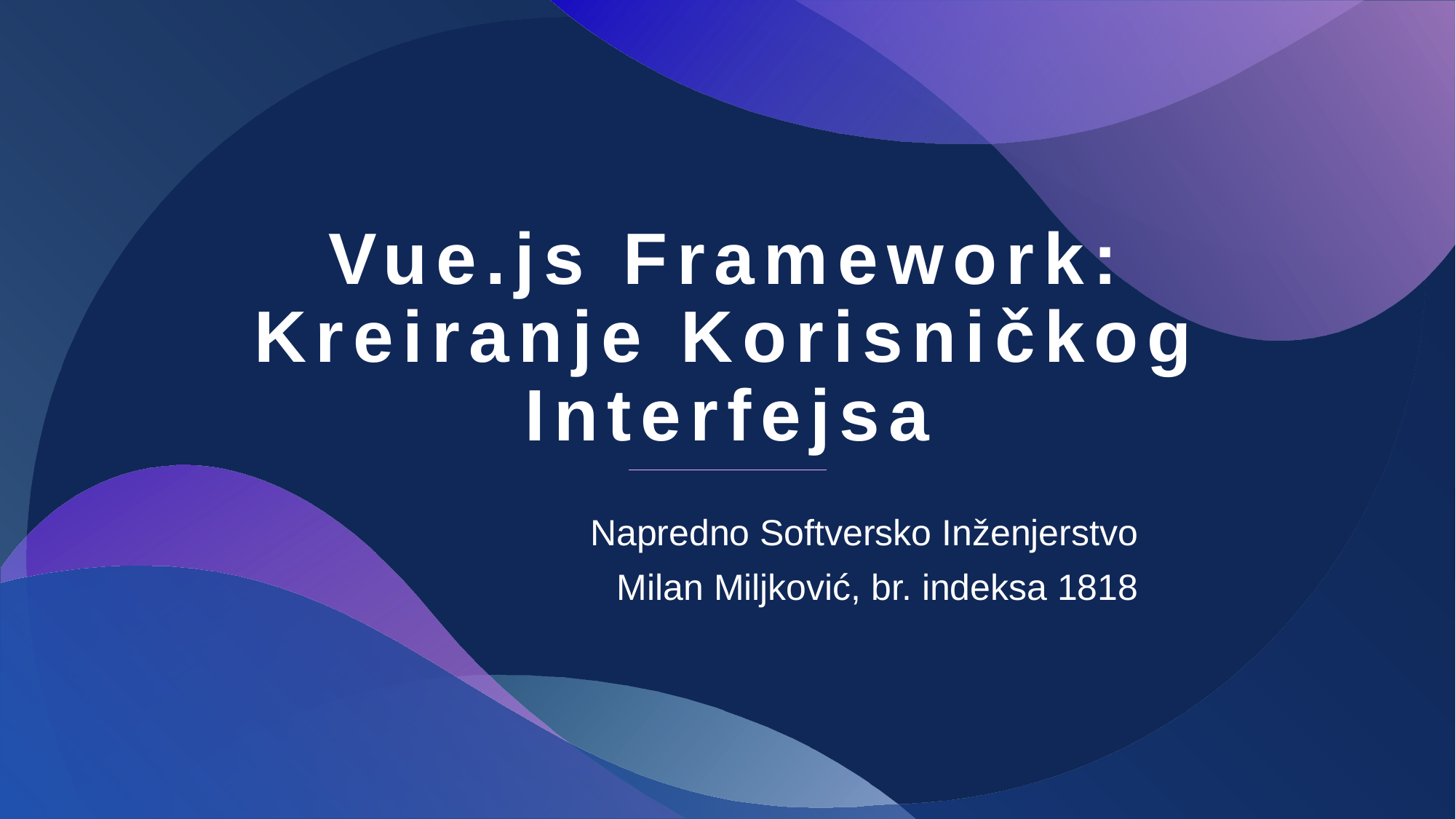

# Vue.js Framework: Kreiranje Korisničkog Interfejsa
Napredno Softversko Inženjerstvo
Milan Miljković, br. indeksa 1818